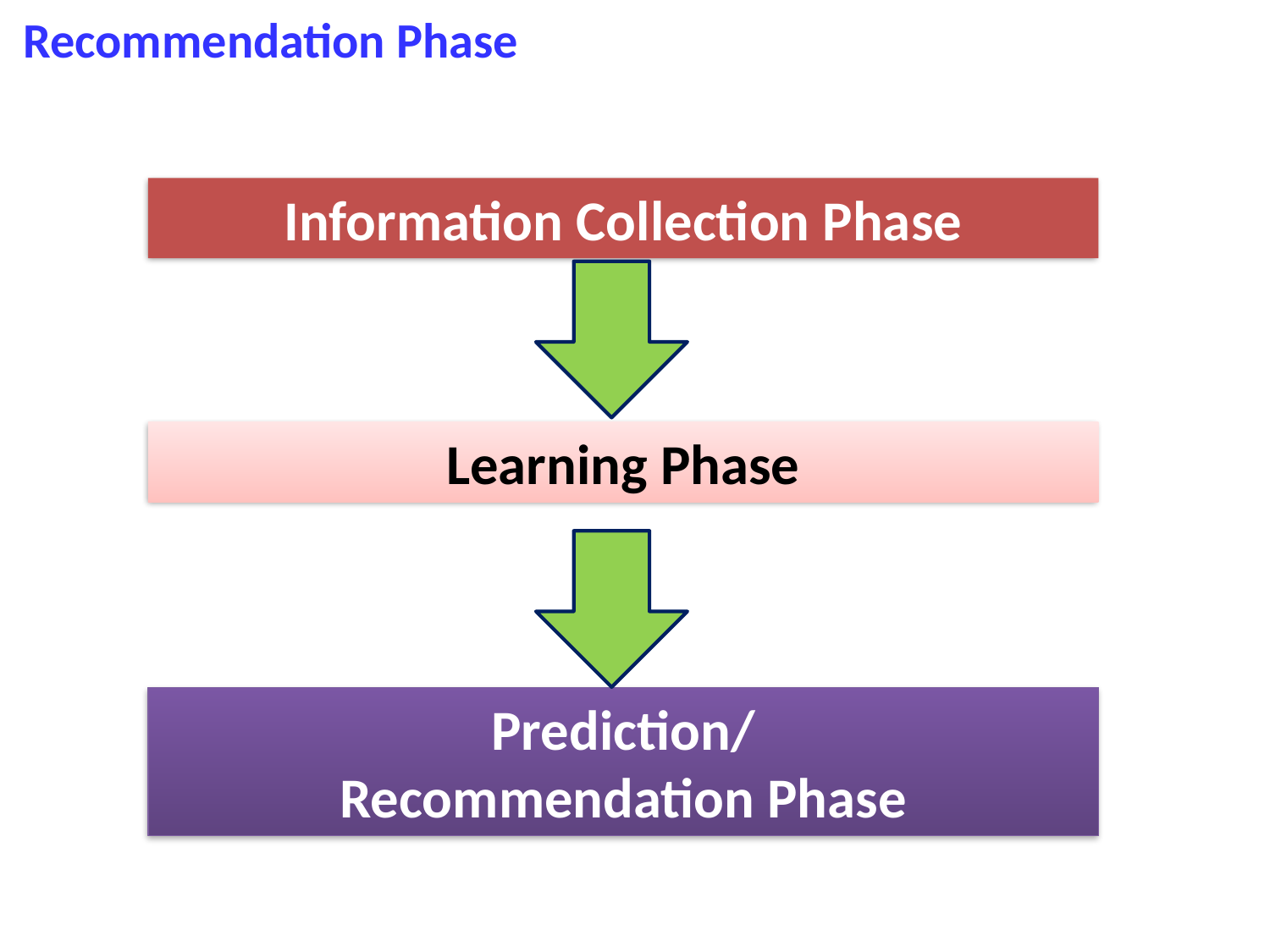

Recommendation Phase
Information Collection Phase

Learning Phase

Prediction/
Recommendation Phase